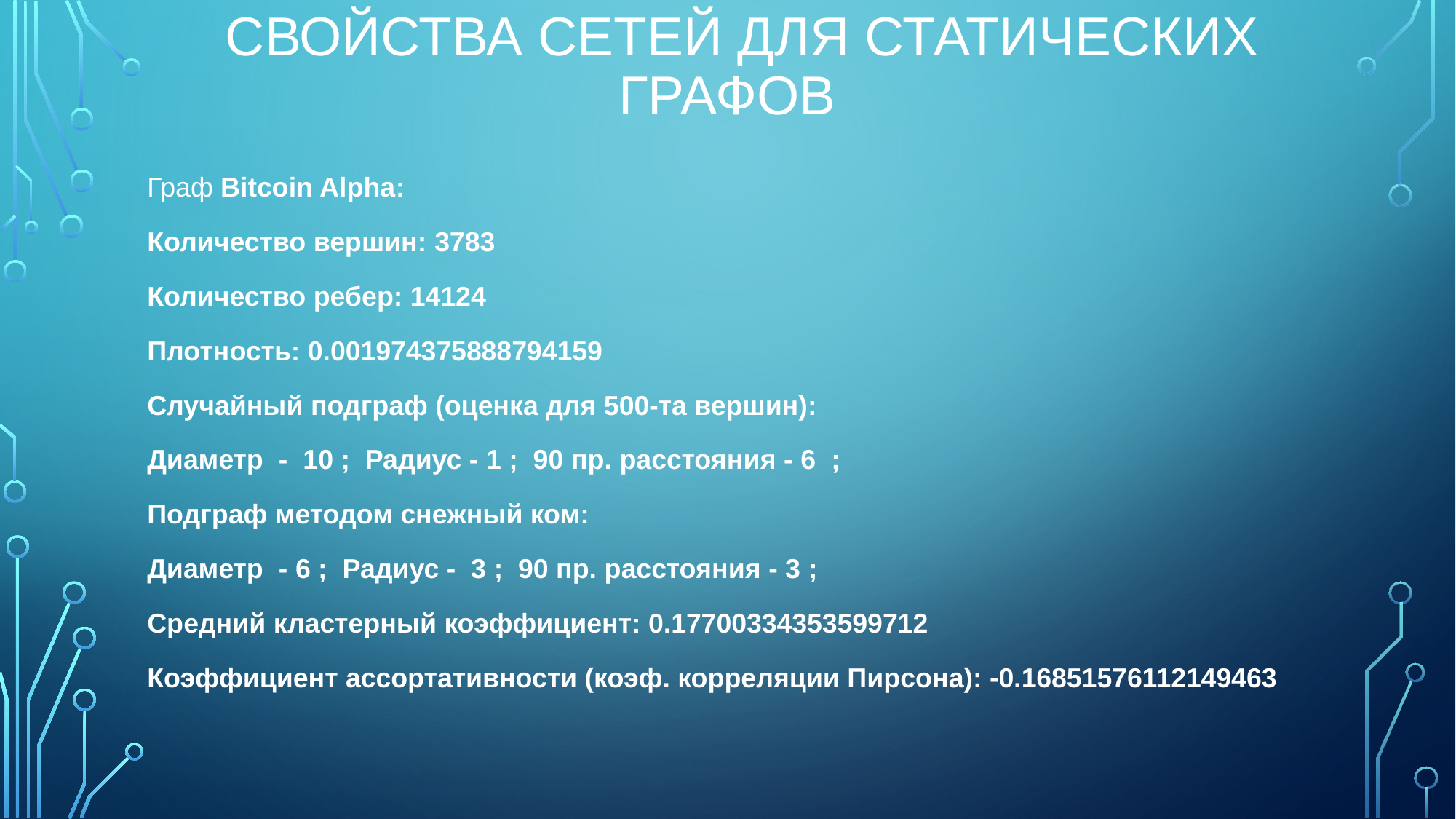

# Свойства Сетей для Статических графов
Граф Bitcoin Alpha:
Количество вершин: 3783
Количество ребер: 14124
Плотность: 0.001974375888794159
Случайный подграф (оценка для 500-та вершин):
Диаметр  -  10 ;  Радиус - 1 ;  90 пр. расстояния - 6  ;
Подграф методом снежный ком:
Диаметр  - 6 ;  Радиус -  3 ;  90 пр. расстояния - 3 ;
Средний кластерный коэффициент: 0.17700334353599712
Коэффициент ассортативности (коэф. корреляции Пирсона): -0.16851576112149463